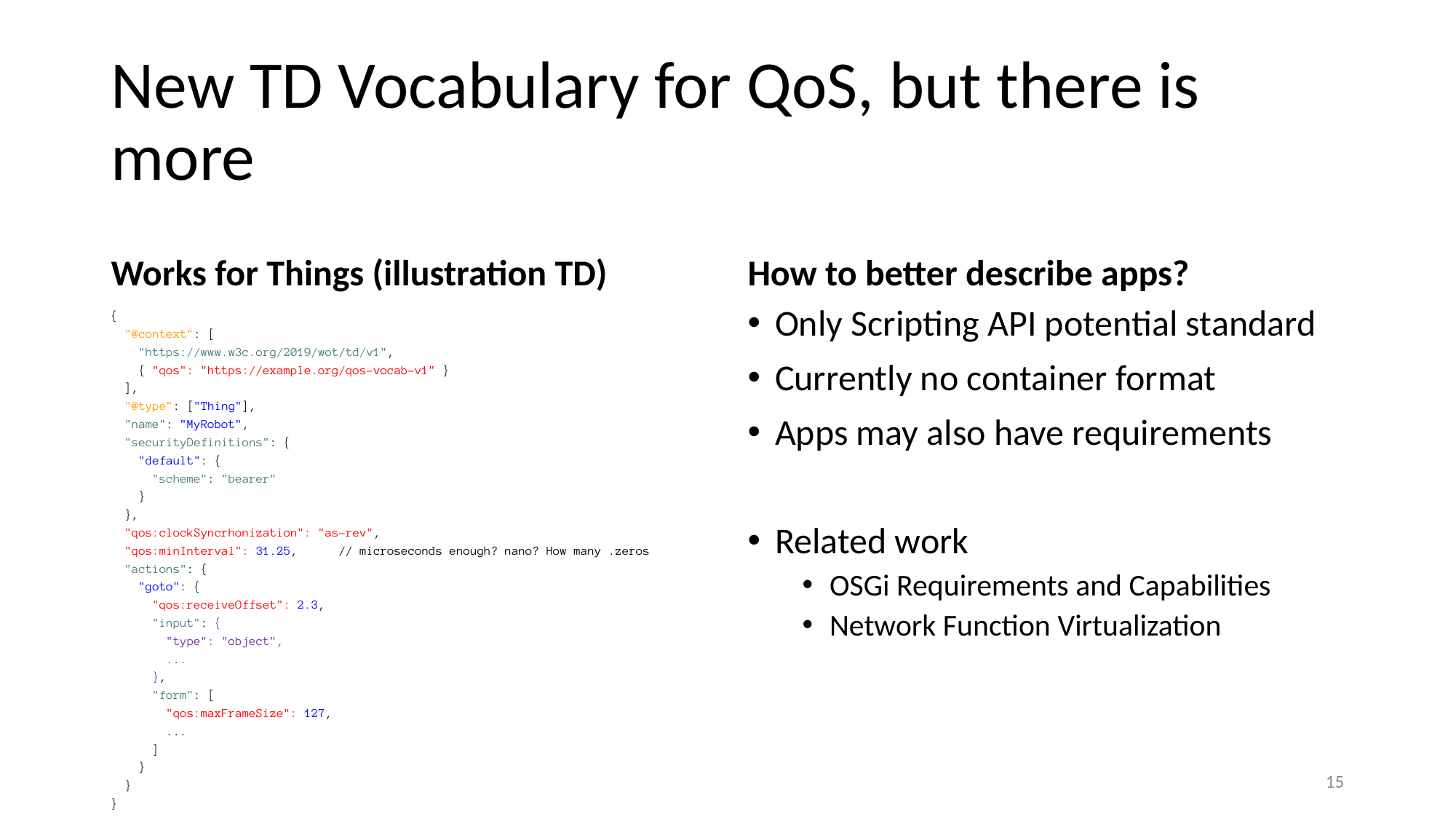

# New TD Vocabulary for QoS, but there is more
Works for Things (illustration TD)
How to better describe apps?
{
  "@context": [
    "https://www.w3c.org/2019/wot/td/v1",
    { "qos": "https://example.org/qos-vocab-v1" }
  ],
  "@type": ["Thing"],
  "name": "MyRobot",
  "securityDefinitions": {
    "default": {
      "scheme": "bearer"
    }
  },
  "qos:clockSyncrhonization": "as-rev",
  "qos:minInterval": 31.25,      // microseconds enough? nano? How many .zeros
  "actions": {
    "goto": {
      "qos:receiveOffset": 2.3,
      "input": {
        "type": "object",
        ...
      },
      "form": [
        "qos:maxFrameSize": 127,
        ...
      ]
    }
  }
}
Only Scripting API potential standard
Currently no container format
Apps may also have requirements

Related work
OSGi Requirements and Capabilities
Network Function Virtualization

15